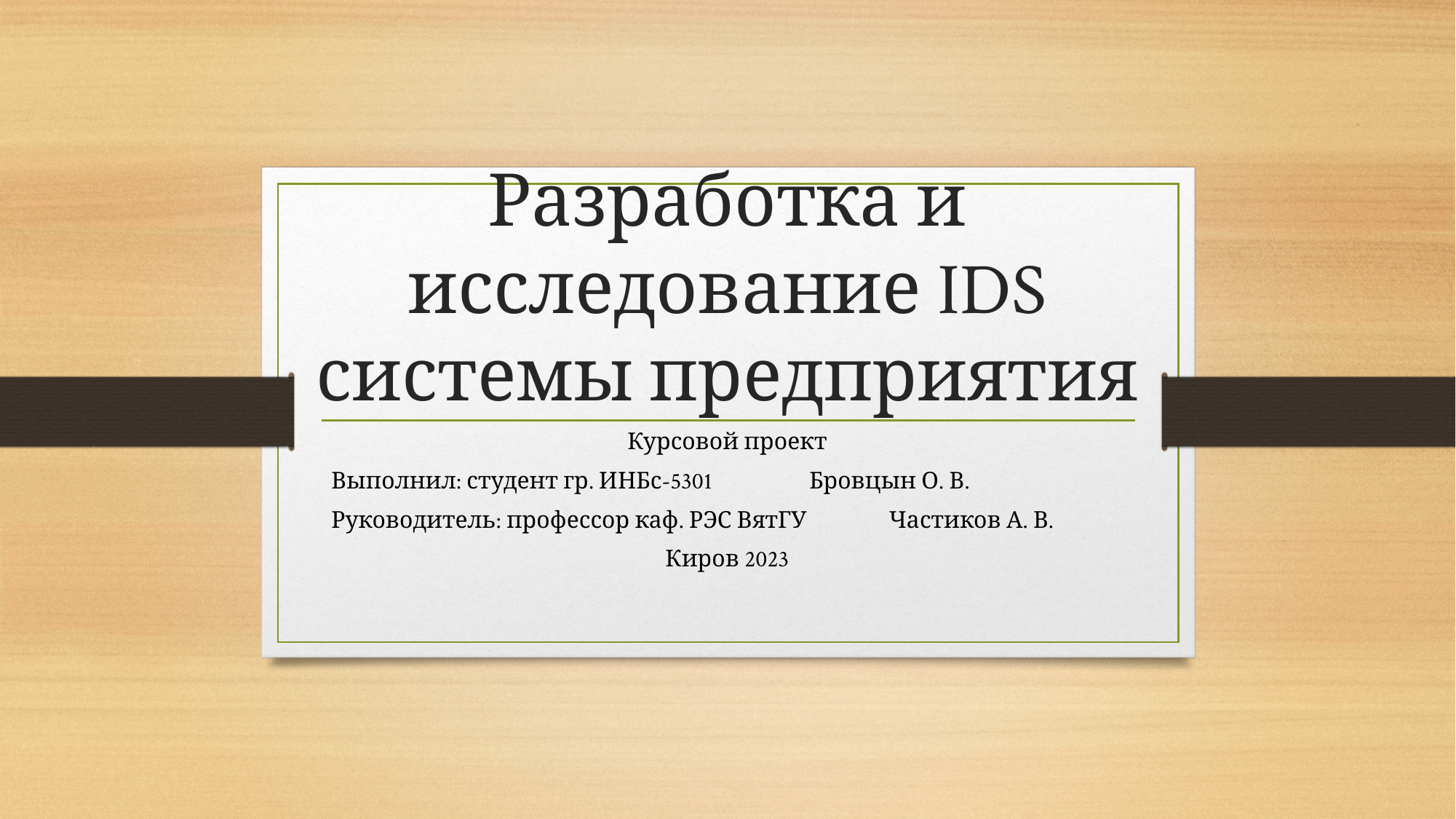

# Разработка и исследование IDS системы предприятия
Курсовой проект
Выполнил: студент гр. ИНБс-5301 				Бровцын О. В.
Руководитель: профессор каф. РЭС ВятГУ 		Частиков А. В.
Киров 2023